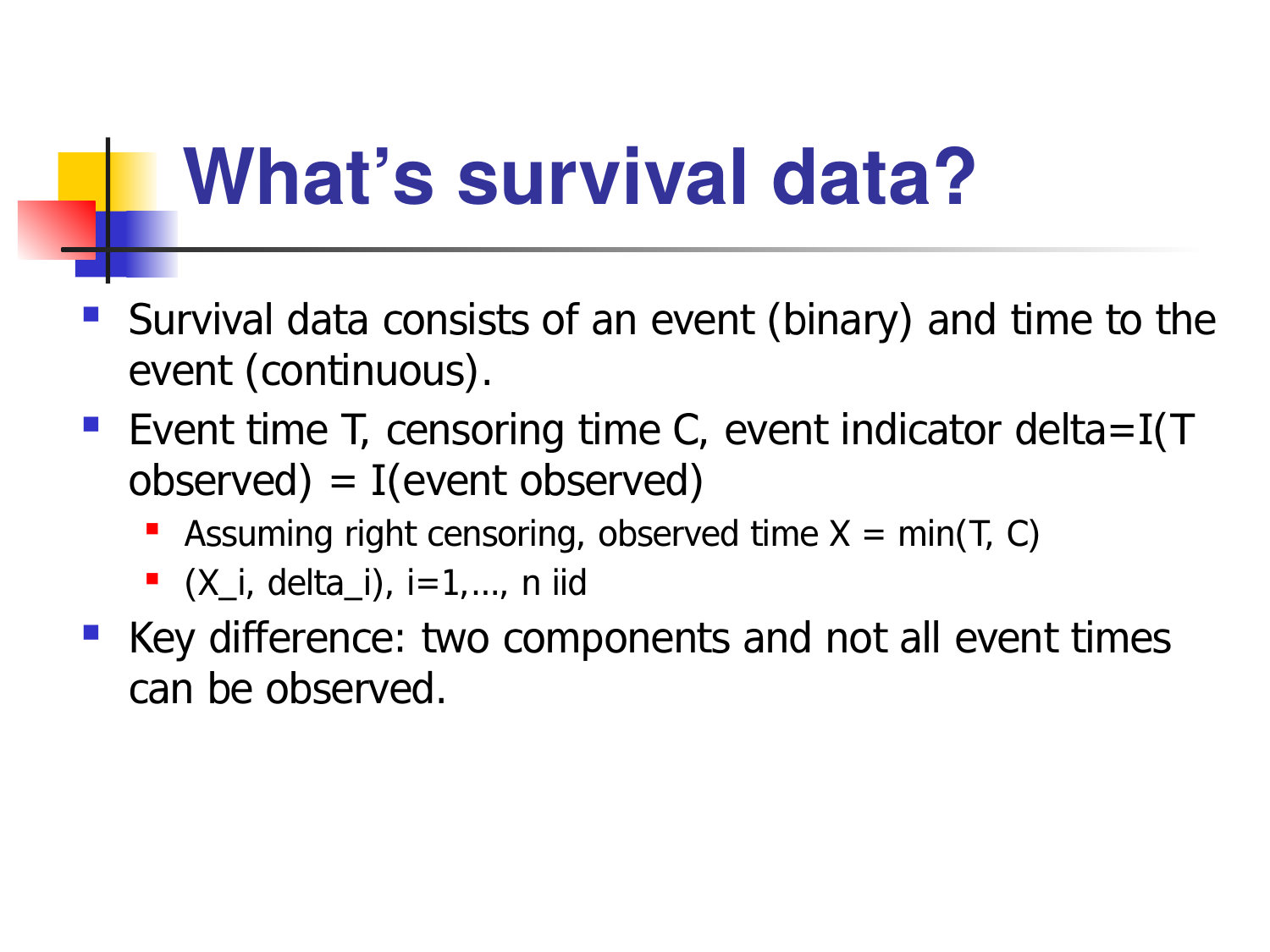

# What’s survival data?
Survival data consists of an event (binary) and time to the event (continuous).
Event time T, censoring time C, event indicator delta=I(T observed) = I(event observed)
Assuming right censoring, observed time X = min(T, C)
(X_i, delta_i), i=1,…, n iid
Key difference: two components and not all event times can be observed.